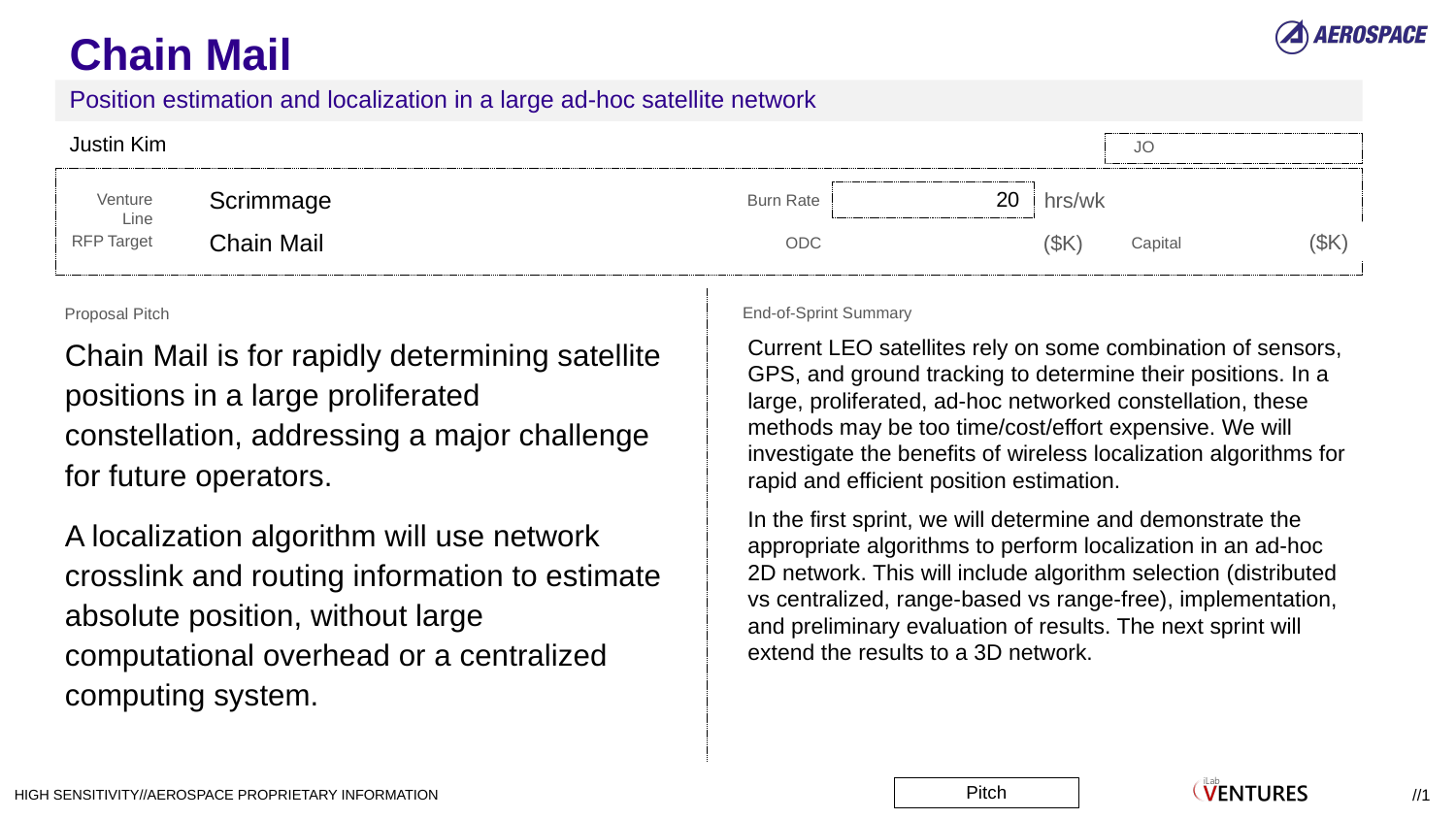

Chain Mail
Position estimation and localization in a large ad-hoc satellite network
Justin Kim

Scrimmage
20
Chain Mail

Chain Mail is for rapidly determining satellite positions in a large proliferated constellation, addressing a major challenge for future operators.
A localization algorithm will use network crosslink and routing information to estimate absolute position, without large computational overhead or a centralized computing system.
Current LEO satellites rely on some combination of sensors, GPS, and ground tracking to determine their positions. In a large, proliferated, ad-hoc networked constellation, these methods may be too time/cost/effort expensive. We will investigate the benefits of wireless localization algorithms for rapid and efficient position estimation.
In the first sprint, we will determine and demonstrate the appropriate algorithms to perform localization in an ad-hoc 2D network. This will include algorithm selection (distributed vs centralized, range-based vs range-free), implementation, and preliminary evaluation of results. The next sprint will extend the results to a 3D network.